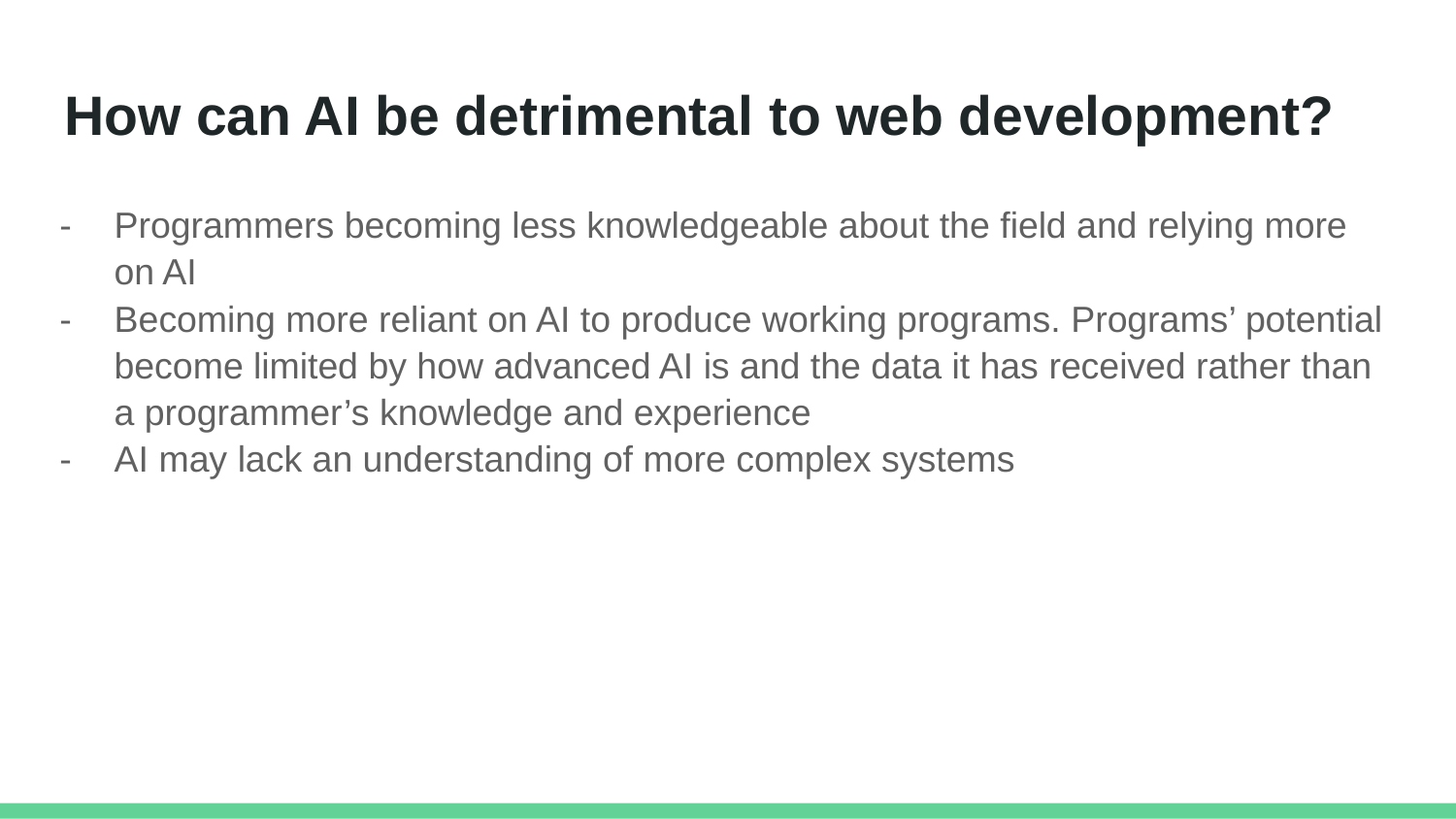

# How can AI be detrimental to web development?
Programmers becoming less knowledgeable about the field and relying more on AI
Becoming more reliant on AI to produce working programs. Programs’ potential become limited by how advanced AI is and the data it has received rather than a programmer’s knowledge and experience
AI may lack an understanding of more complex systems